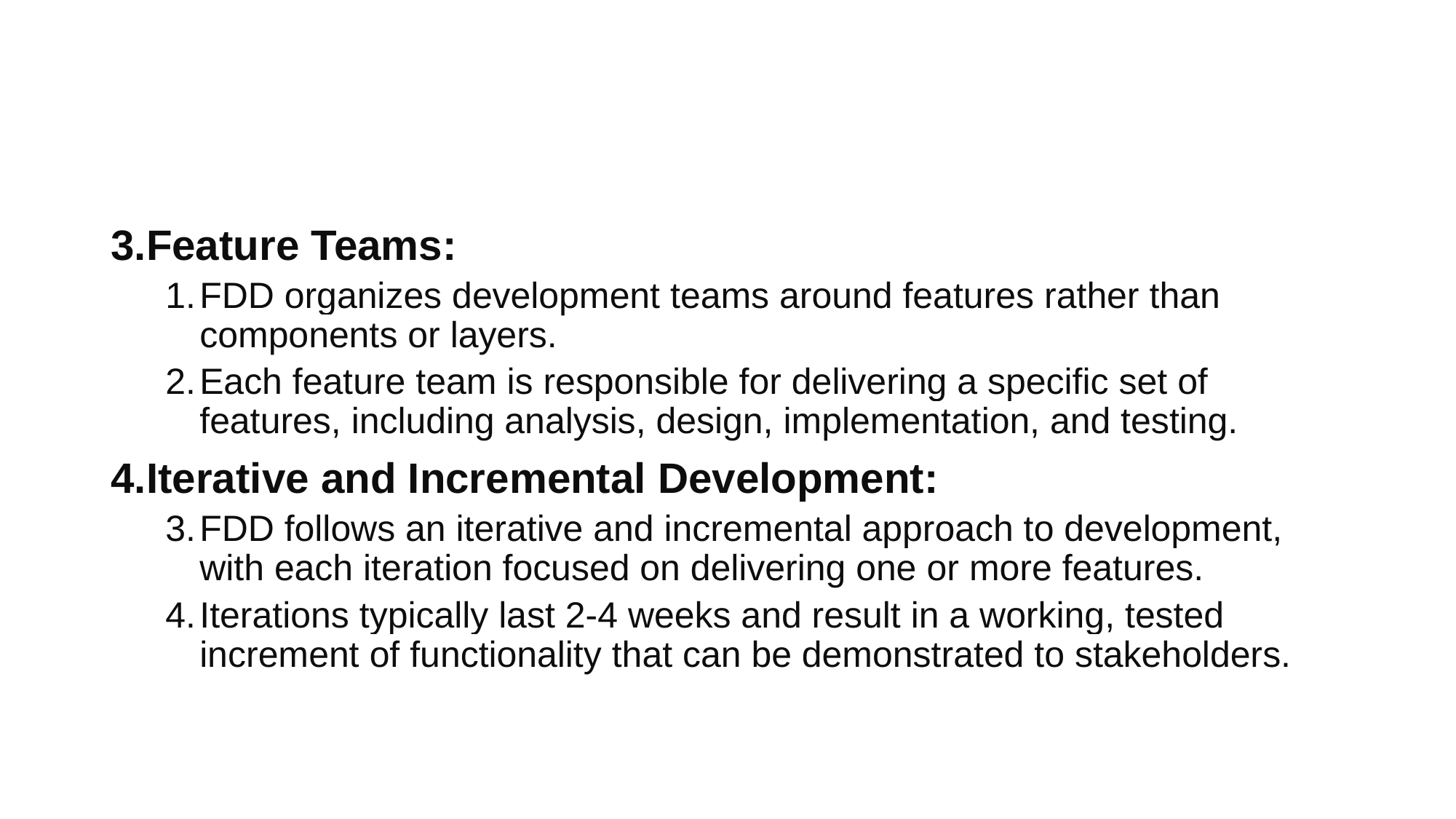

#
3.Feature Teams:
FDD organizes development teams around features rather than components or layers.
Each feature team is responsible for delivering a specific set of features, including analysis, design, implementation, and testing.
4.Iterative and Incremental Development:
FDD follows an iterative and incremental approach to development, with each iteration focused on delivering one or more features.
Iterations typically last 2-4 weeks and result in a working, tested increment of functionality that can be demonstrated to stakeholders.